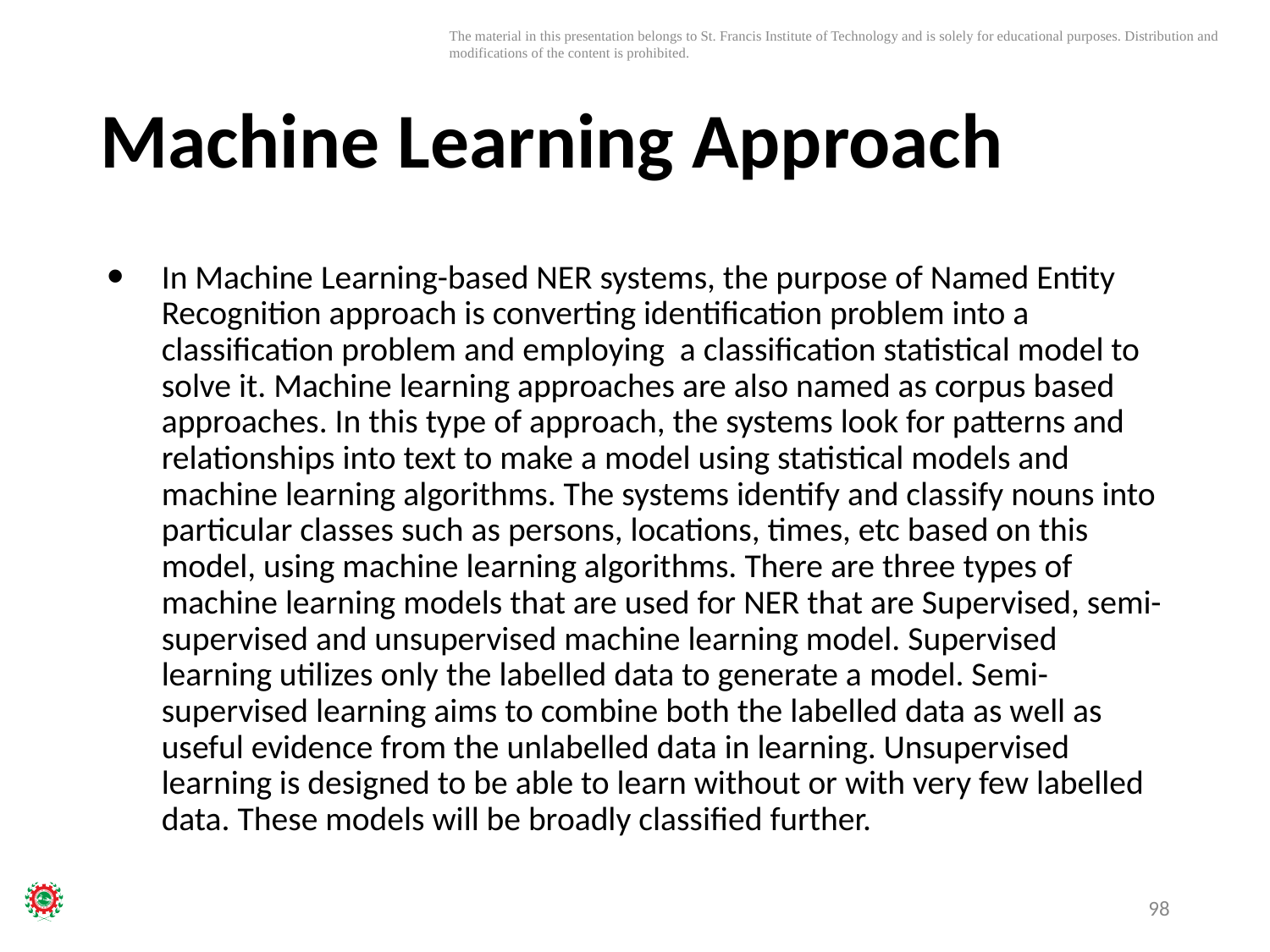

# Machine Learning Approach
In Machine Learning-based NER systems, the purpose of Named Entity Recognition approach is converting identification problem into a classification problem and employing  a classification statistical model to solve it. Machine learning approaches are also named as corpus based approaches. In this type of approach, the systems look for patterns and relationships into text to make a model using statistical models and machine learning algorithms. The systems identify and classify nouns into particular classes such as persons, locations, times, etc based on this model, using machine learning algorithms. There are three types of machine learning models that are used for NER that are Supervised, semi-supervised and unsupervised machine learning model. Supervised learning utilizes only the labelled data to generate a model. Semi-supervised learning aims to combine both the labelled data as well as useful evidence from the unlabelled data in learning. Unsupervised learning is designed to be able to learn without or with very few labelled data. These models will be broadly classified further.

98